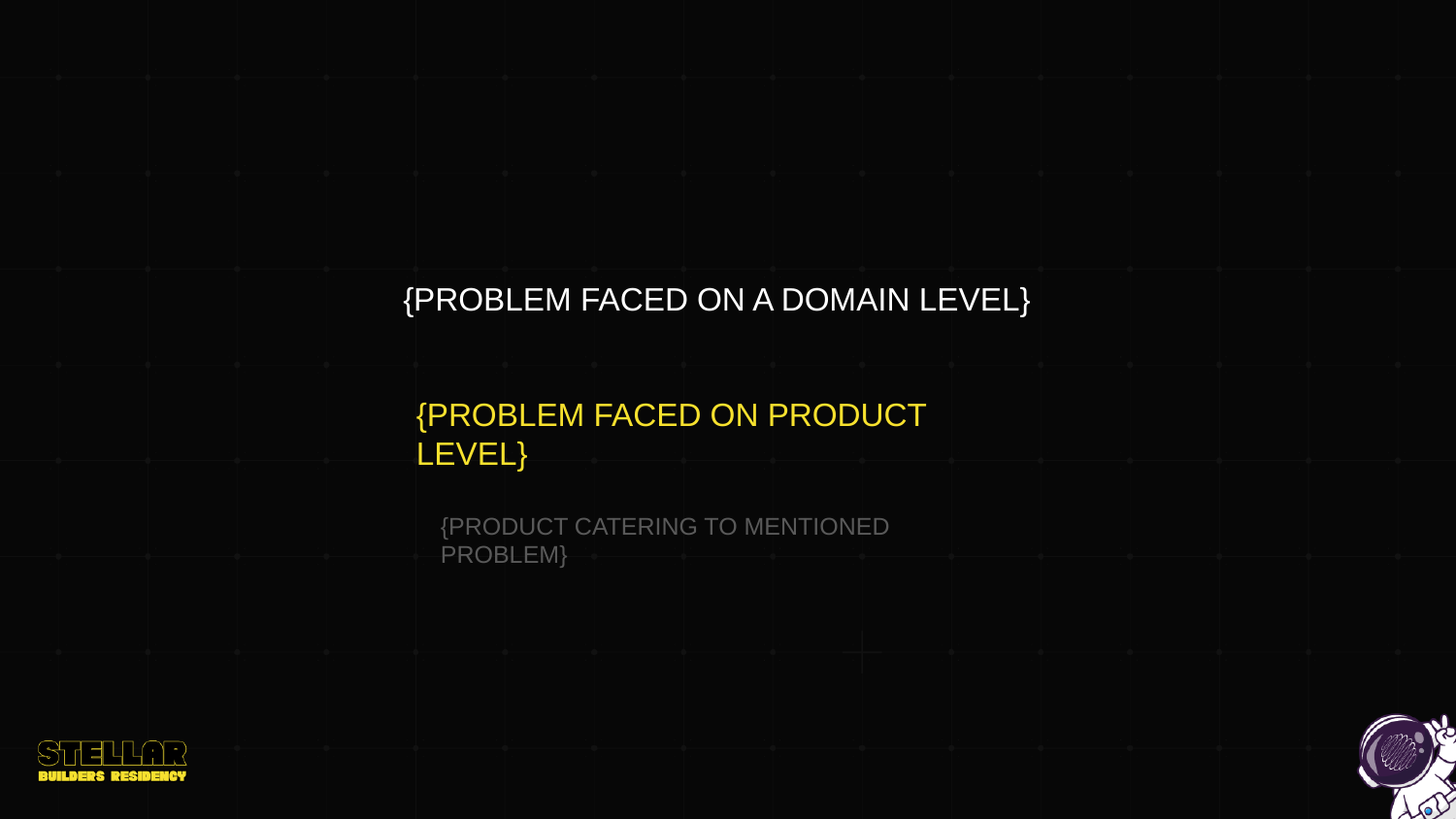

{PROBLEM FACED ON A DOMAIN LEVEL}
{PROBLEM FACED ON PRODUCT LEVEL}
{PRODUCT CATERING TO MENTIONED PROBLEM}